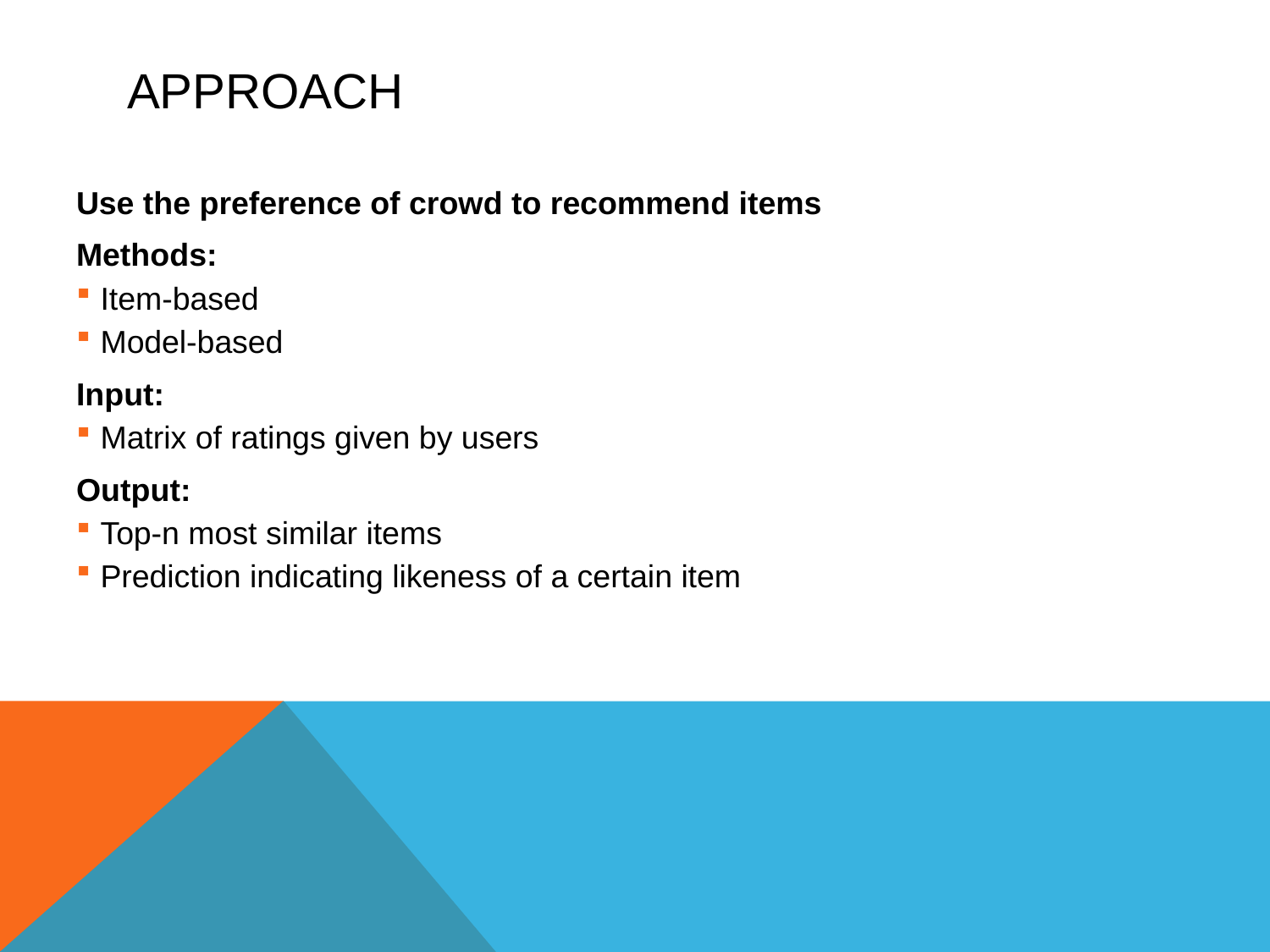

# Approach
Use the preference of crowd to recommend items
Methods:
Item-based
Model-based
Input:
Matrix of ratings given by users
Output:
Top-n most similar items
Prediction indicating likeness of a certain item